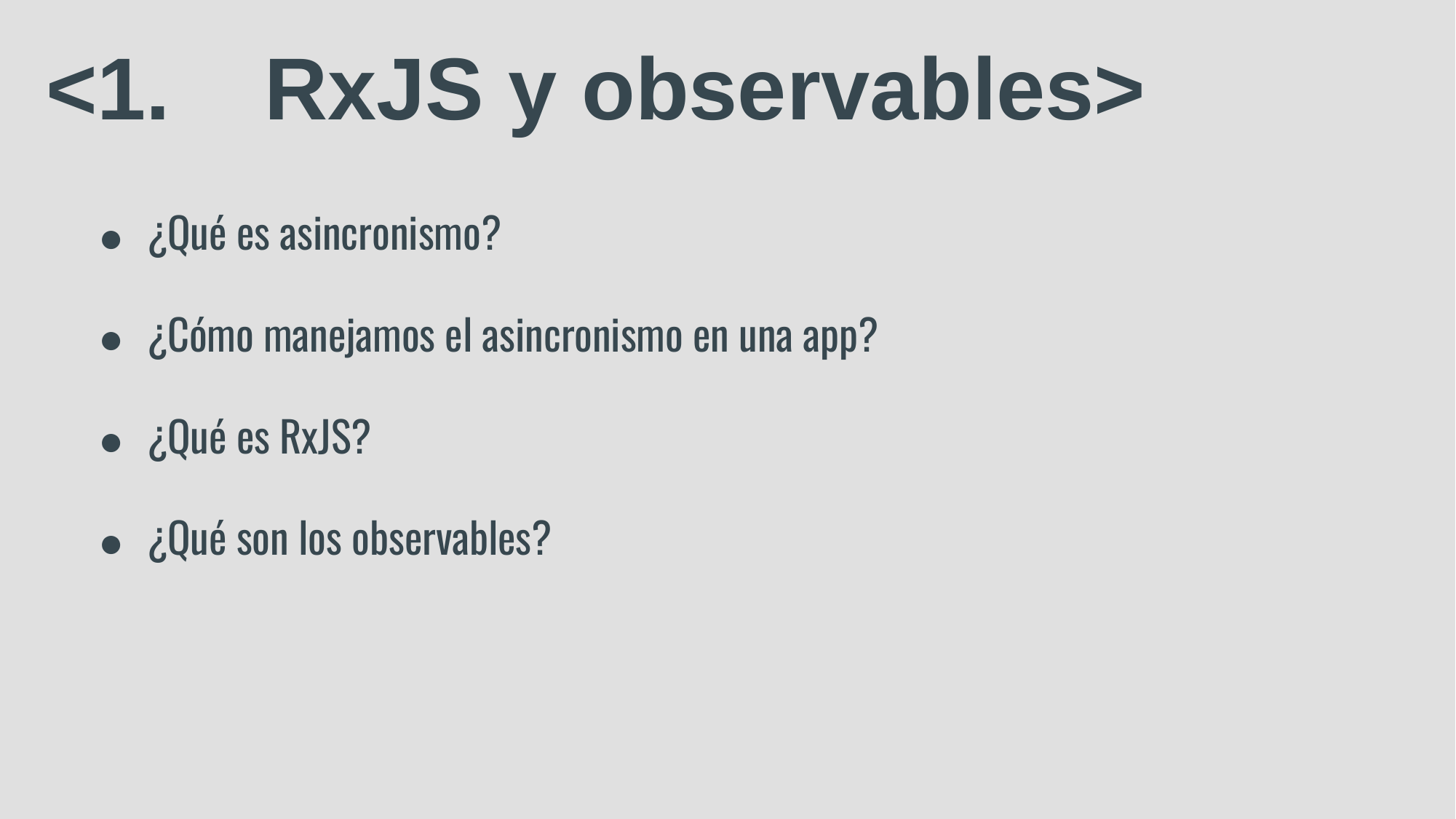

<1.	RxJS y observables>
# ¿Qué es asincronismo?

¿Cómo manejamos el asincronismo en una app?

¿Qué es RxJS?

¿Qué son los observables?